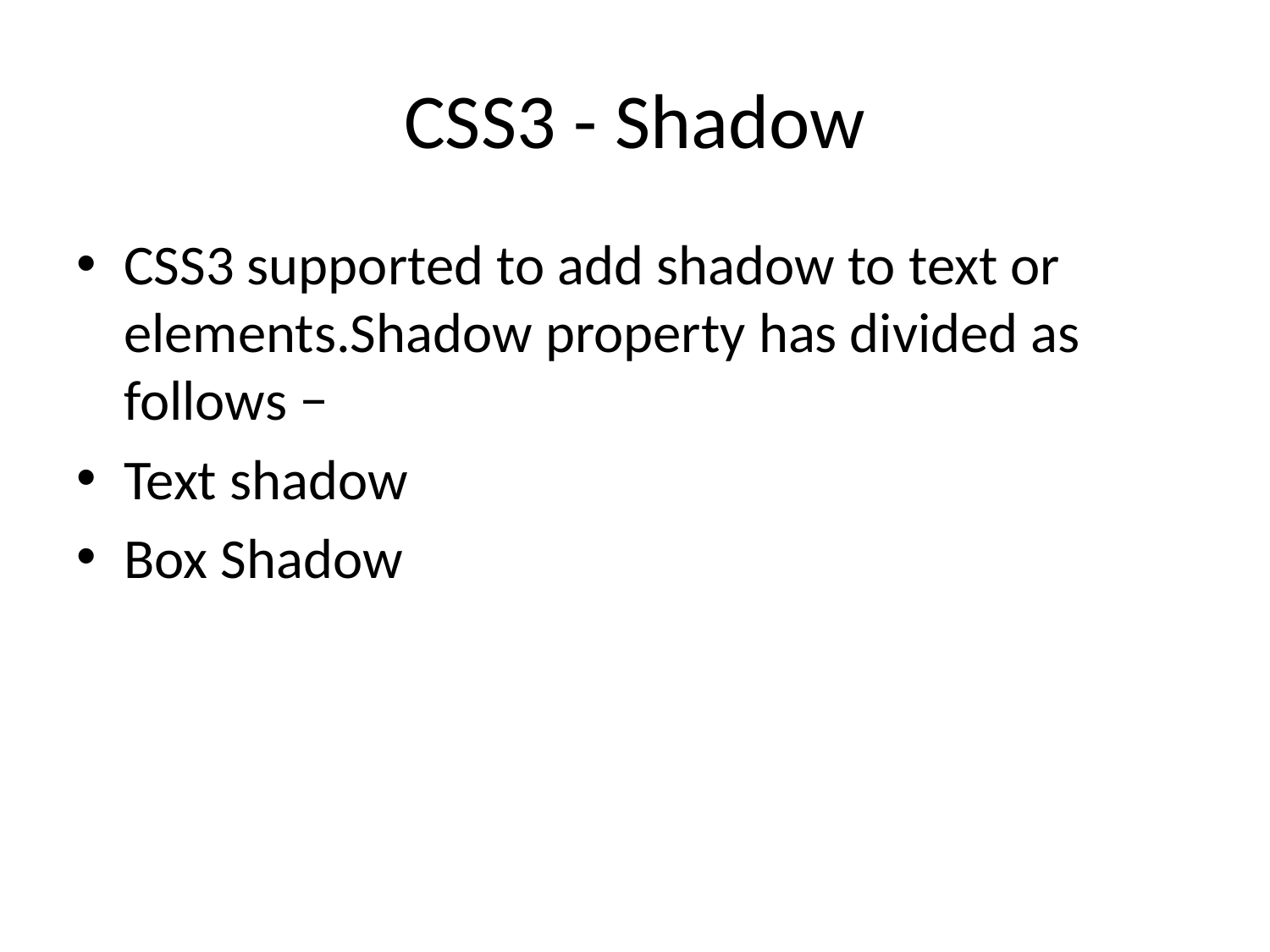

# CSS3 - Shadow
CSS3 supported to add shadow to text or elements.Shadow property has divided as follows −
Text shadow
Box Shadow